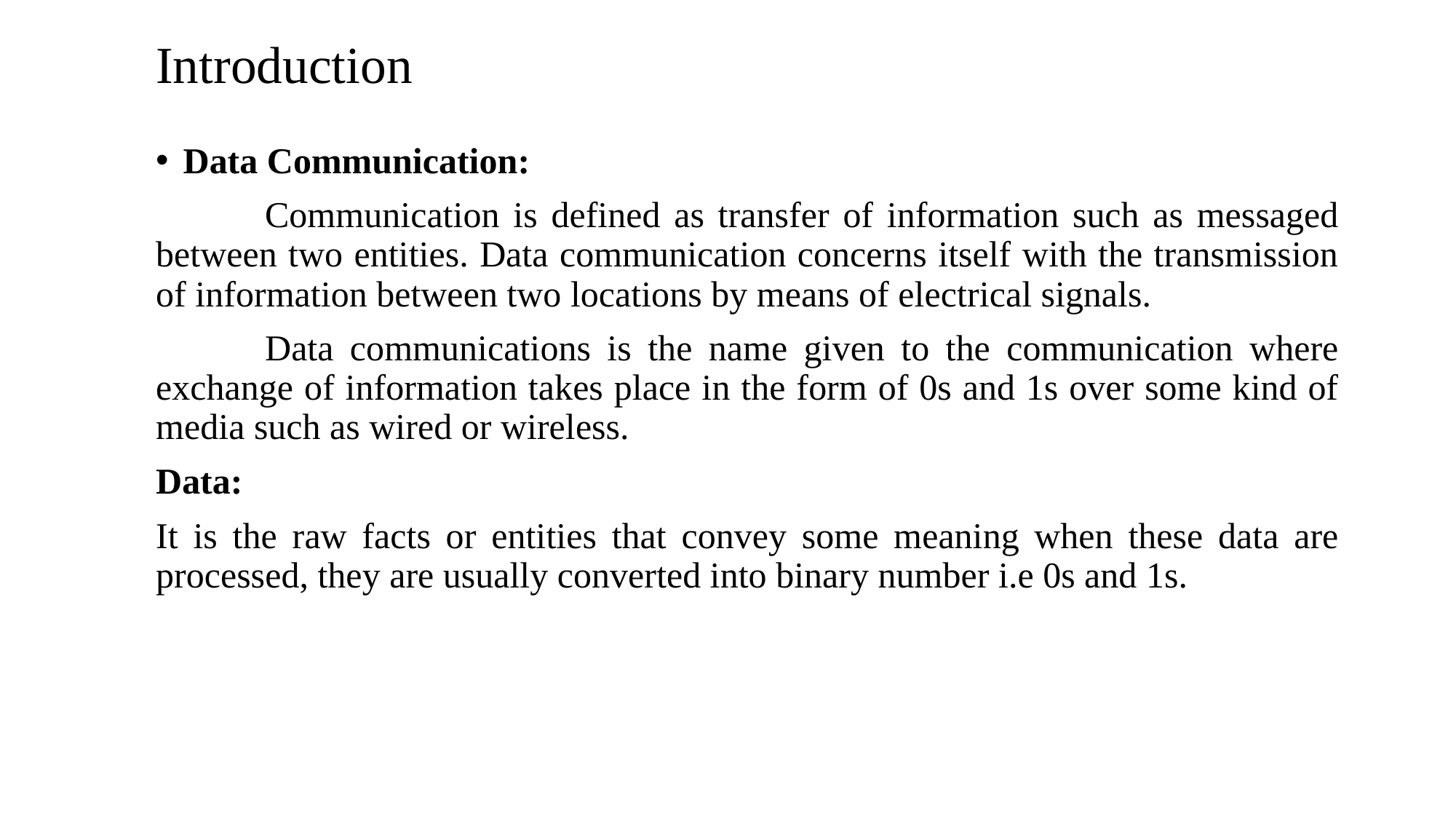

# Introduction
Data Communication:
	Communication is defined as transfer of information such as messaged between two entities. Data communication concerns itself with the transmission of information between two locations by means of electrical signals.
	Data communications is the name given to the communication where exchange of information takes place in the form of 0s and 1s over some kind of media such as wired or wireless.
Data:
It is the raw facts or entities that convey some meaning when these data are processed, they are usually converted into binary number i.e 0s and 1s.